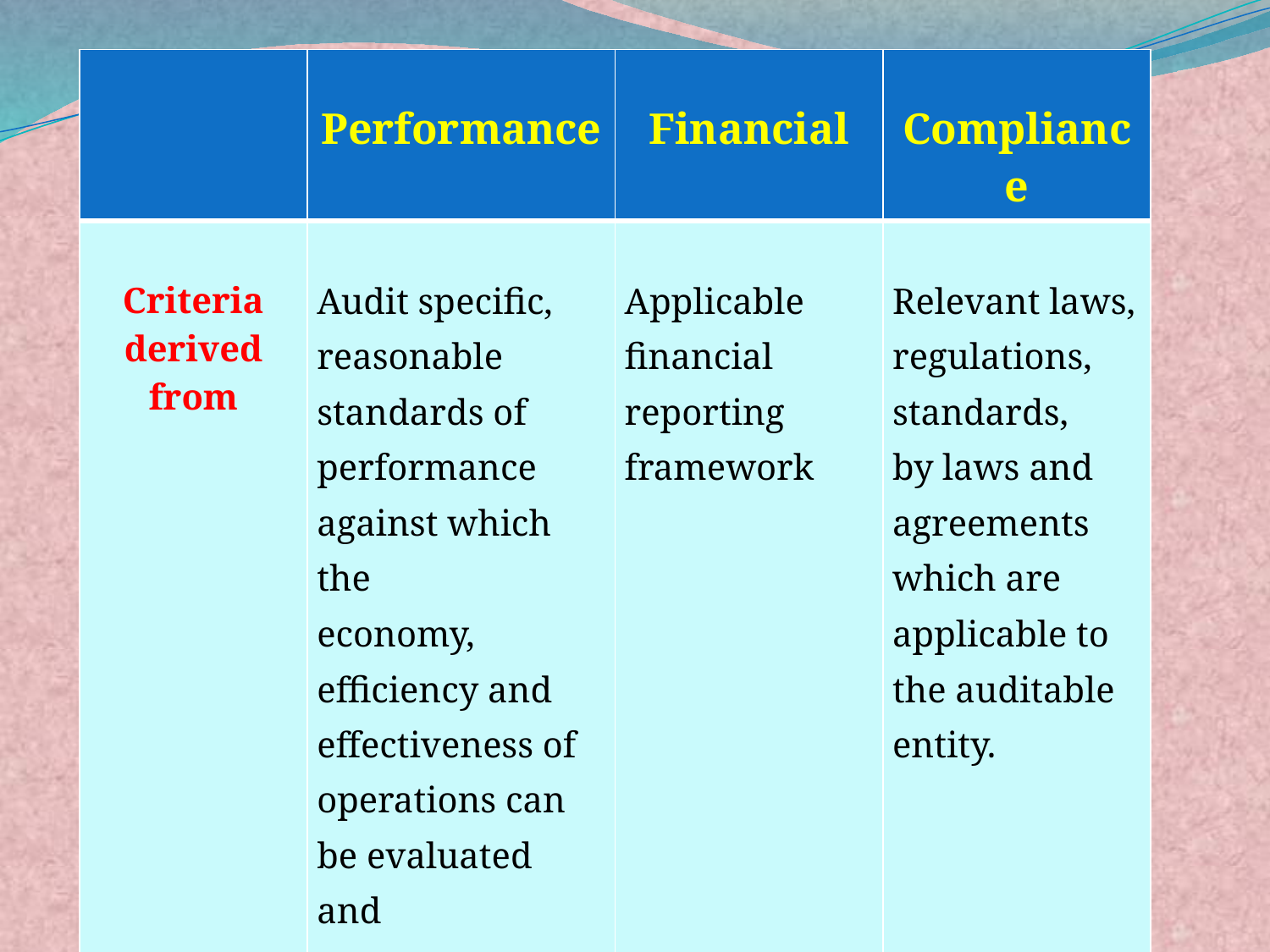

|  | Performance | Financial | Compliance |
| --- | --- | --- | --- |
| Criteria derived from | Audit specific, reasonable standards of performance against which the economy, efficiency and effectiveness of operations can be evaluated and assessed. | Applicable financial reporting framework | Relevant laws, regulations, standards, by laws and agreements which are applicable to the auditable entity. |